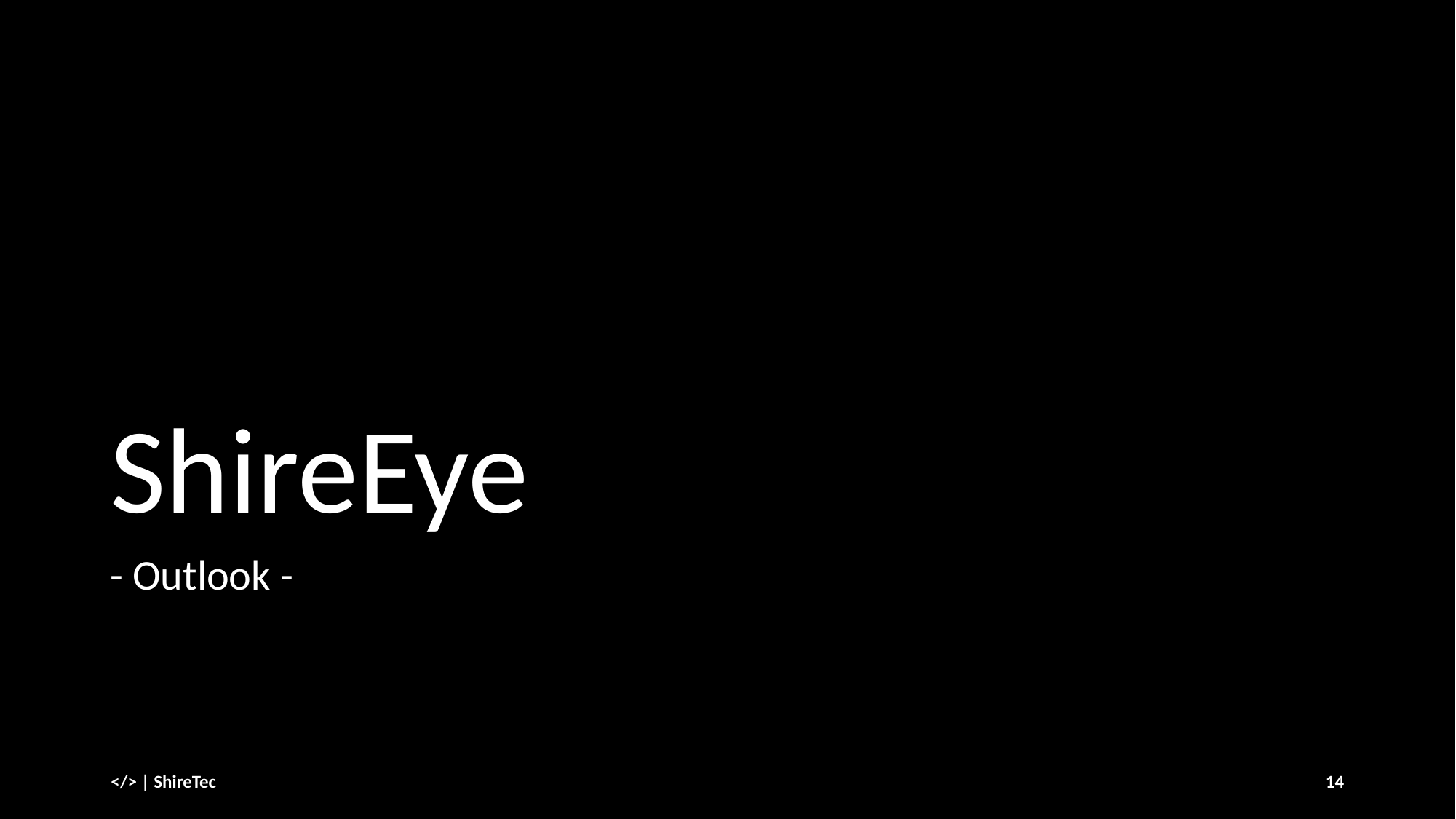

# ShireEye
- Outlook -
</> | ShireTec
14